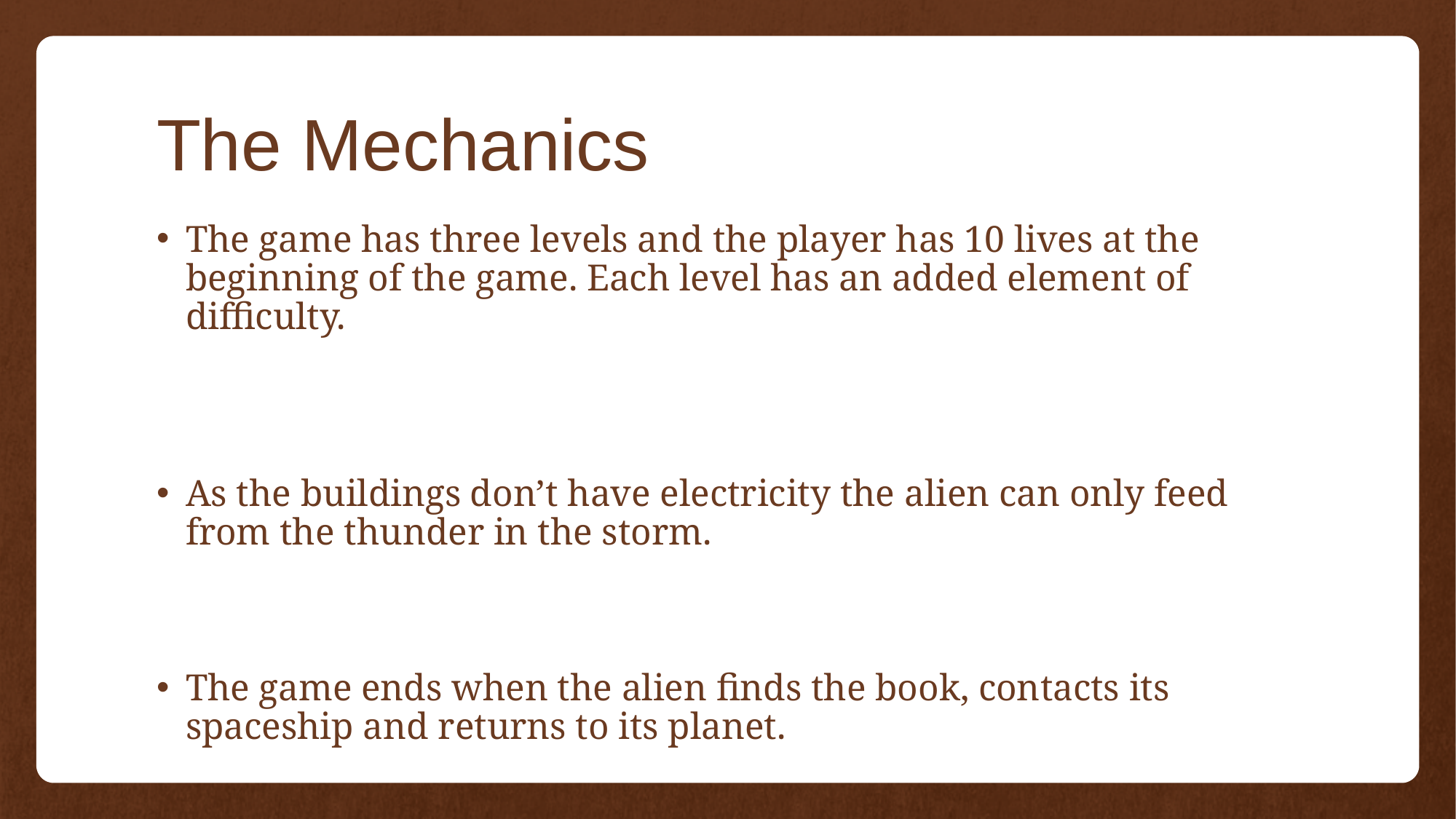

# The Mechanics
The game has three levels and the player has 10 lives at the beginning of the game. Each level has an added element of difficulty.

As the buildings don’t have electricity the alien can only feed from the thunder in the storm.

The game ends when the alien finds the book, contacts its spaceship and returns to its planet.